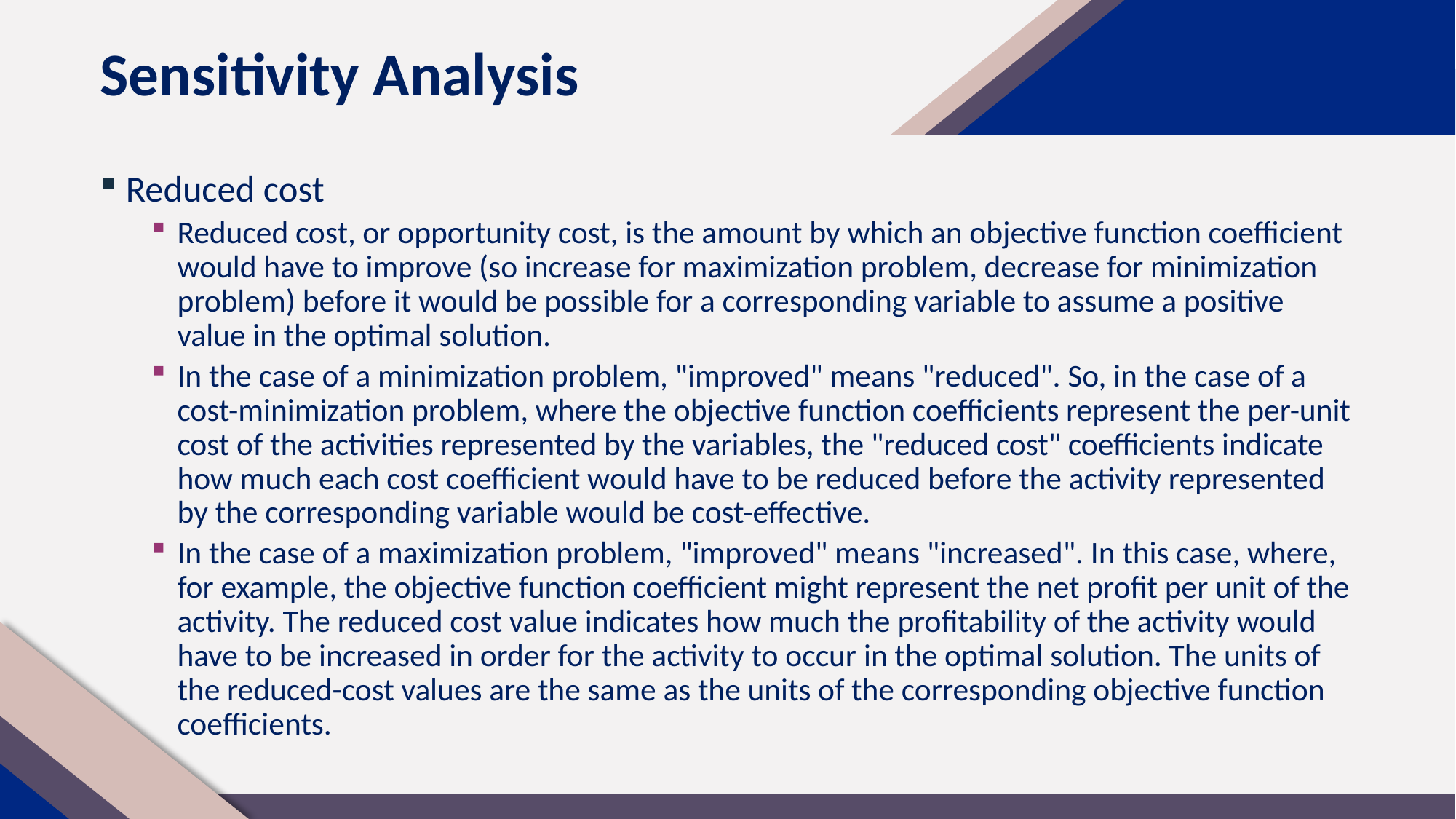

# Sensitivity Analysis
Reduced cost
Reduced cost, or opportunity cost, is the amount by which an objective function coefficient would have to improve (so increase for maximization problem, decrease for minimization problem) before it would be possible for a corresponding variable to assume a positive value in the optimal solution.
In the case of a minimization problem, "improved" means "reduced". So, in the case of a cost-minimization problem, where the objective function coefficients represent the per-unit cost of the activities represented by the variables, the "reduced cost" coefficients indicate how much each cost coefficient would have to be reduced before the activity represented by the corresponding variable would be cost-effective.
In the case of a maximization problem, "improved" means "increased". In this case, where, for example, the objective function coefficient might represent the net profit per unit of the activity. The reduced cost value indicates how much the profitability of the activity would have to be increased in order for the activity to occur in the optimal solution. The units of the reduced-cost values are the same as the units of the corresponding objective function coefficients.